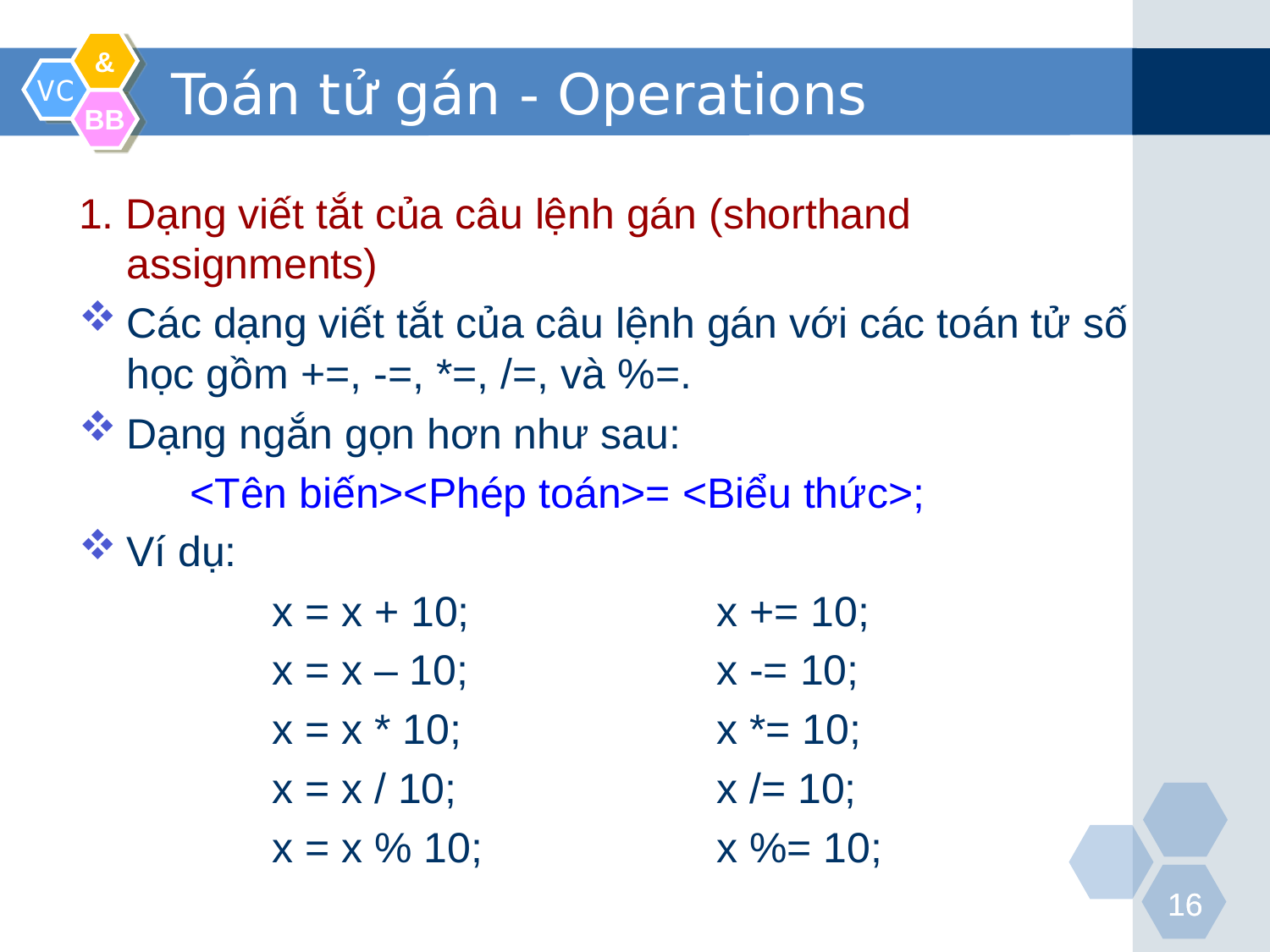

Toán tử gán - Operations
1. Dạng viết tắt của câu lệnh gán (shorthand assignments)
Các dạng viết tắt của câu lệnh gán với các toán tử số học gồm +=, -=, *=, /=, và %=.
Dạng ngắn gọn hơn như sau:
	<Tên biến><Phép toán>= <Biểu thức>;
Ví dụ:
x = x + 10;  		x += 10;
x = x – 10;  		x -= 10;
x = x * 10;  		x *= 10;
x = x / 10;  		x /= 10;
x = x % 10; 		x %= 10;